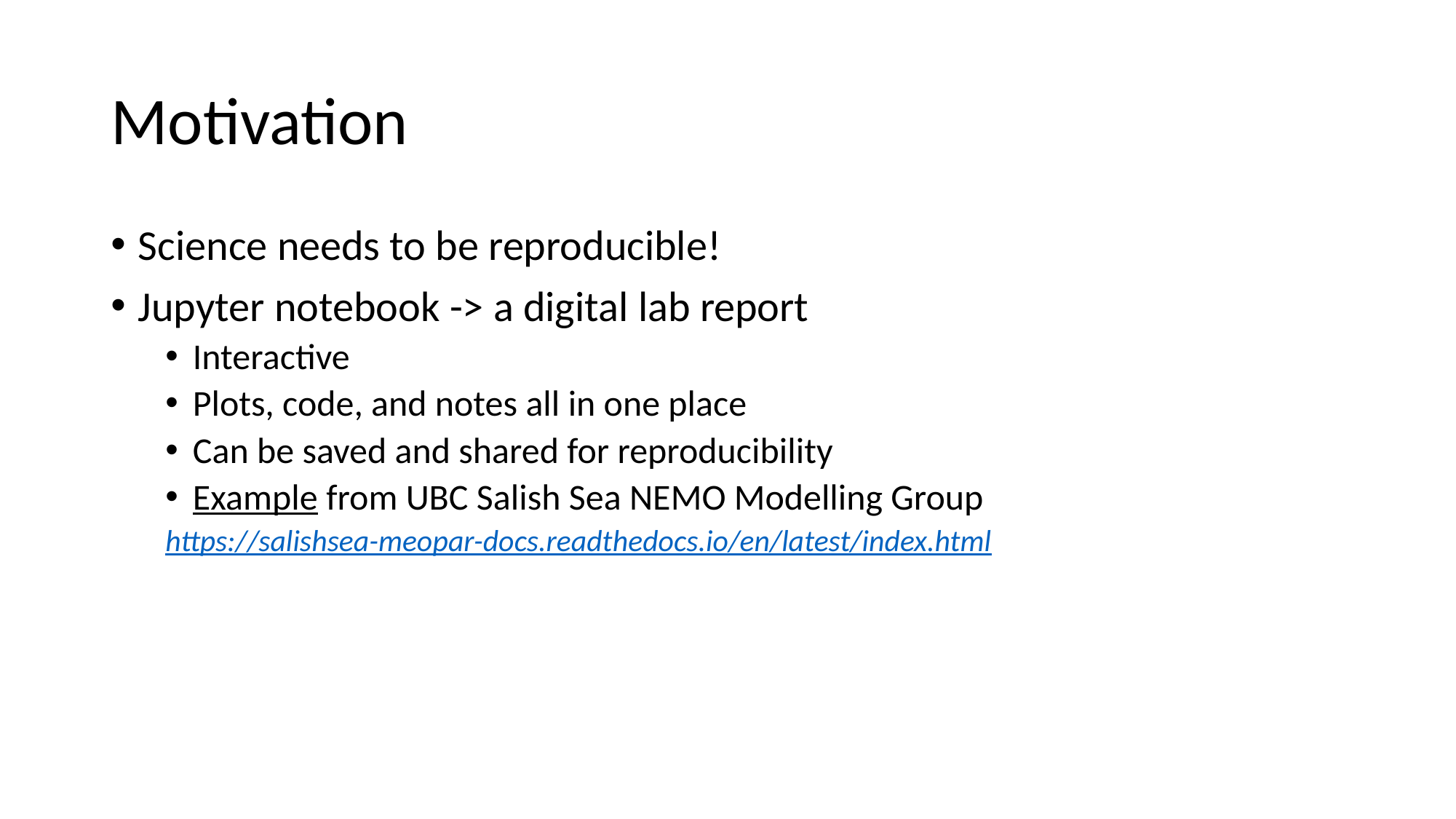

# Motivation
Science needs to be reproducible!
Jupyter notebook -> a digital lab report
Interactive
Plots, code, and notes all in one place
Can be saved and shared for reproducibility
Example from UBC Salish Sea NEMO Modelling Group
https://salishsea-meopar-docs.readthedocs.io/en/latest/index.html